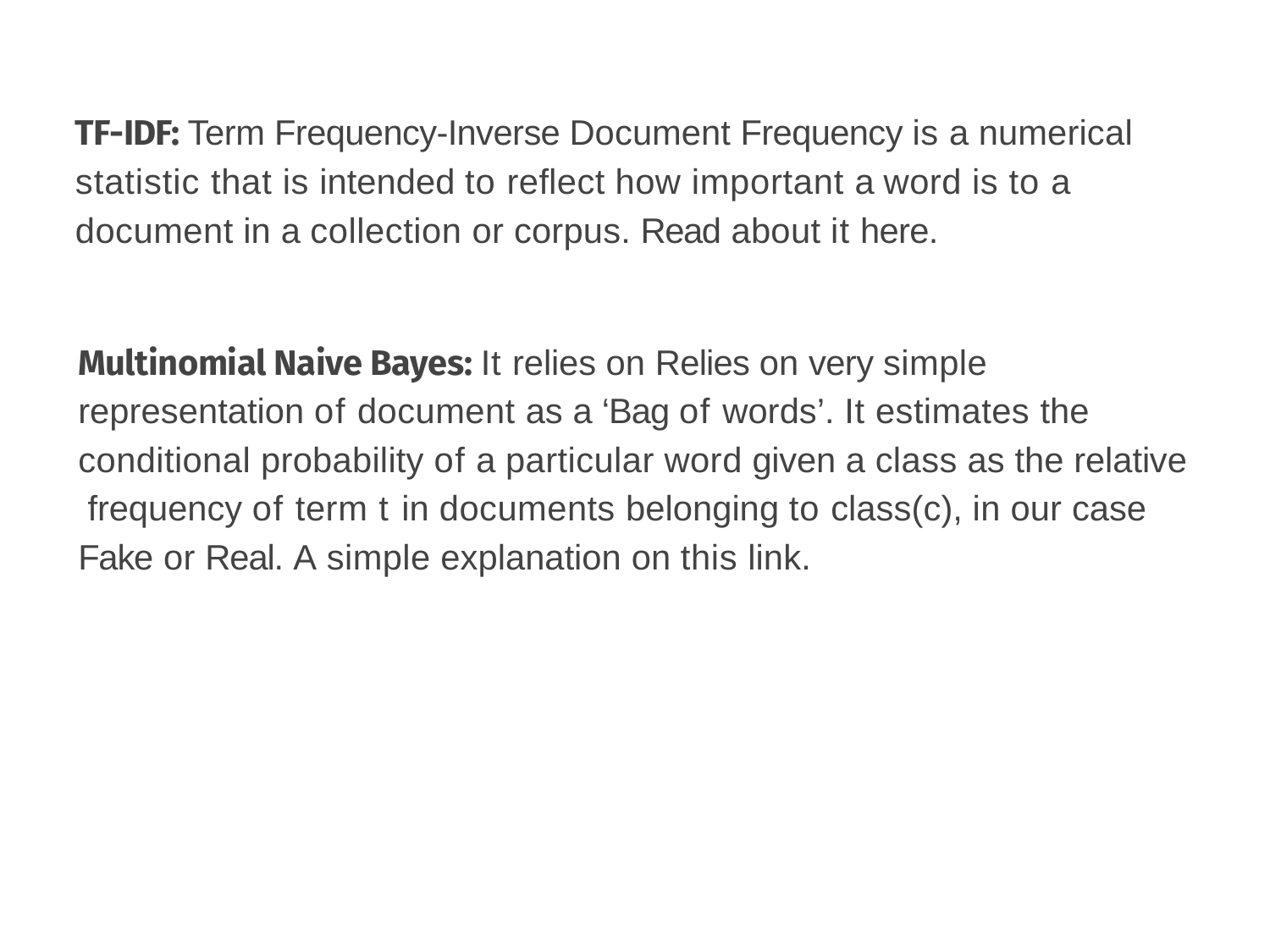

# TF-IDF: Term Frequency-Inverse Document Frequency is a numerical  statistic that is intended to reﬂect how important a word is to a  document in a collection or corpus. Read about it here.
Multinomial Naive Bayes: It relies on Relies on very simple  representation of document as a ‘Bag of words’. It estimates the  conditional probability of a particular word given a class as the relative  frequency of term t in documents belonging to class(c), in our case  Fake or Real. A simple explanation on this link.